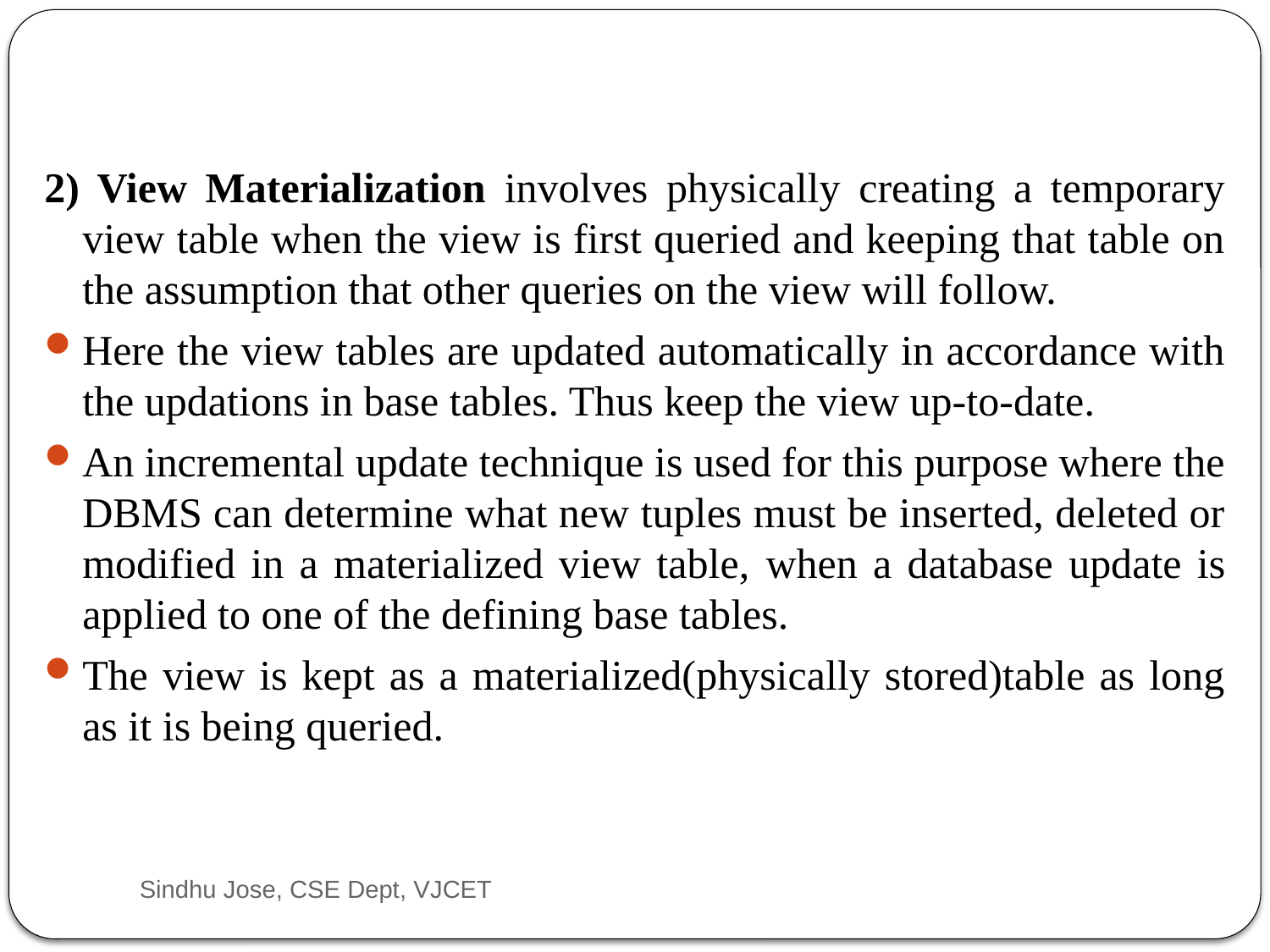

2) View Materialization involves physically creating a temporary view table when the view is first queried and keeping that table on the assumption that other queries on the view will follow.
Here the view tables are updated automatically in accordance with the updations in base tables. Thus keep the view up-to-date.
An incremental update technique is used for this purpose where the DBMS can determine what new tuples must be inserted, deleted or modified in a materialized view table, when a database update is applied to one of the defining base tables.
The view is kept as a materialized(physically stored)table as long as it is being queried.

Sindhu Jose, CSE Dept, VJCET